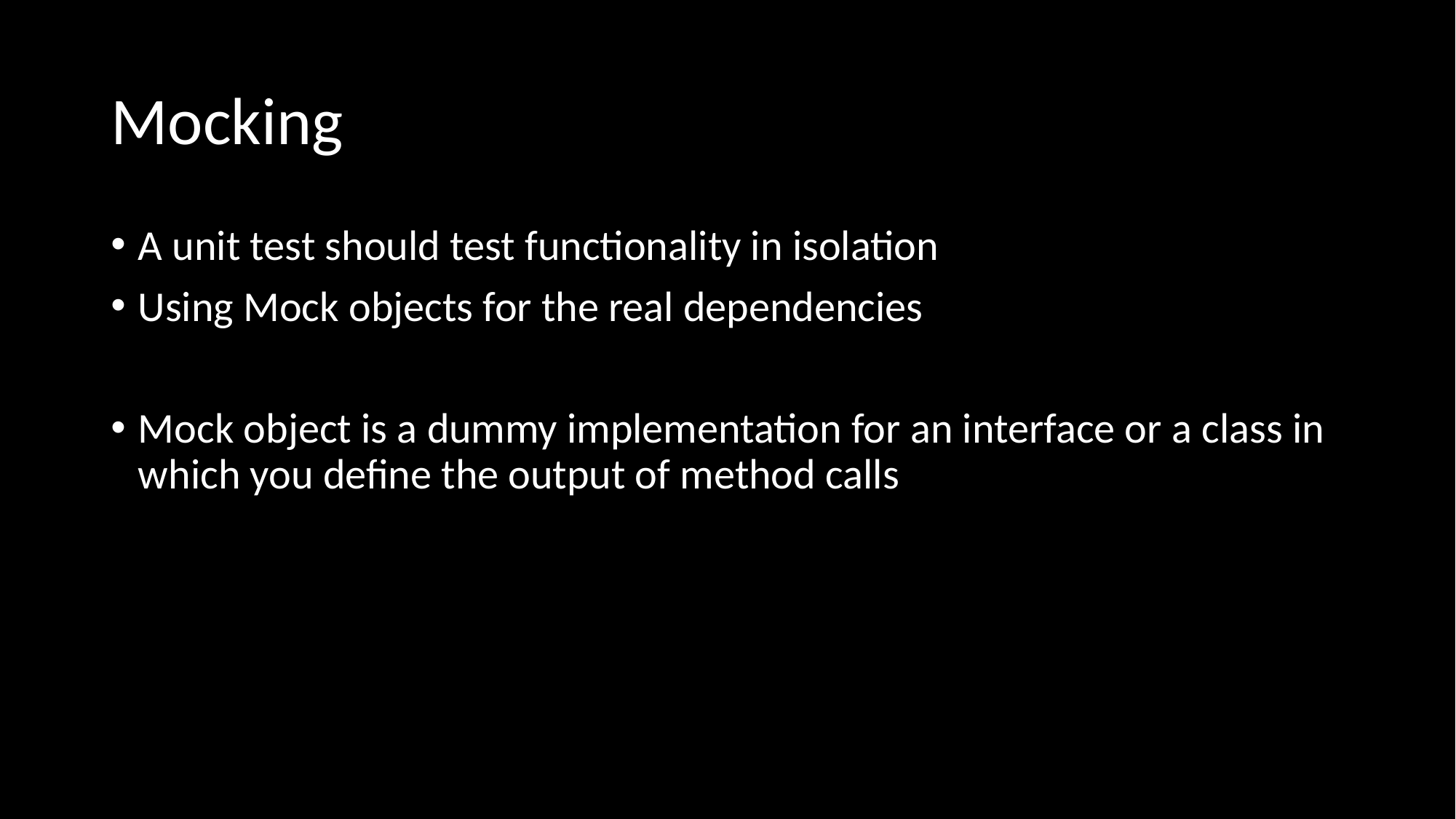

# Mocking
A unit test should test functionality in isolation
Using Mock objects for the real dependencies

Mock object is a dummy implementation for an interface or a class in which you define the output of method calls